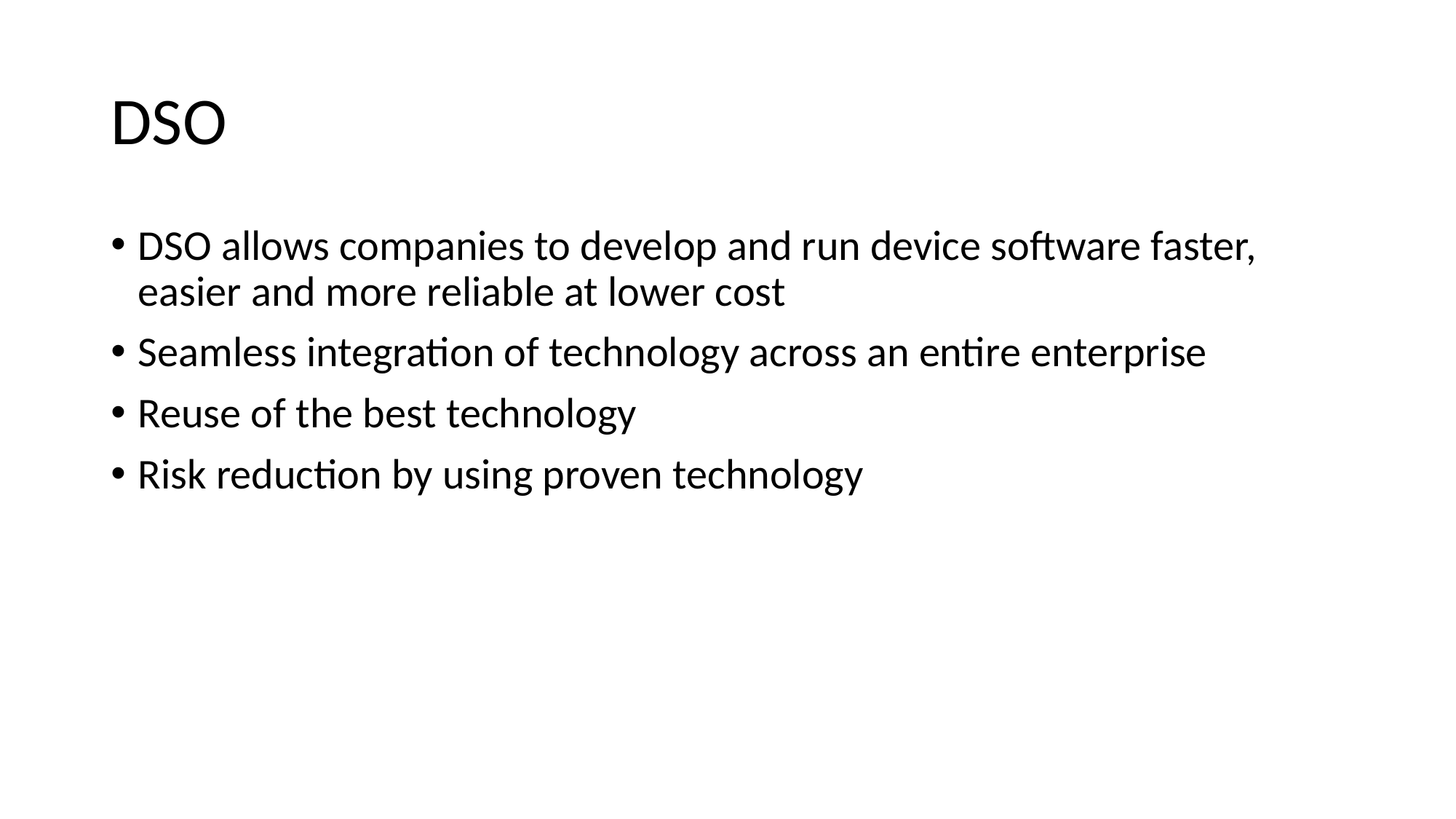

# DSO
DSO allows companies to develop and run device software faster, easier and more reliable at lower cost
Seamless integration of technology across an entire enterprise
Reuse of the best technology
Risk reduction by using proven technology